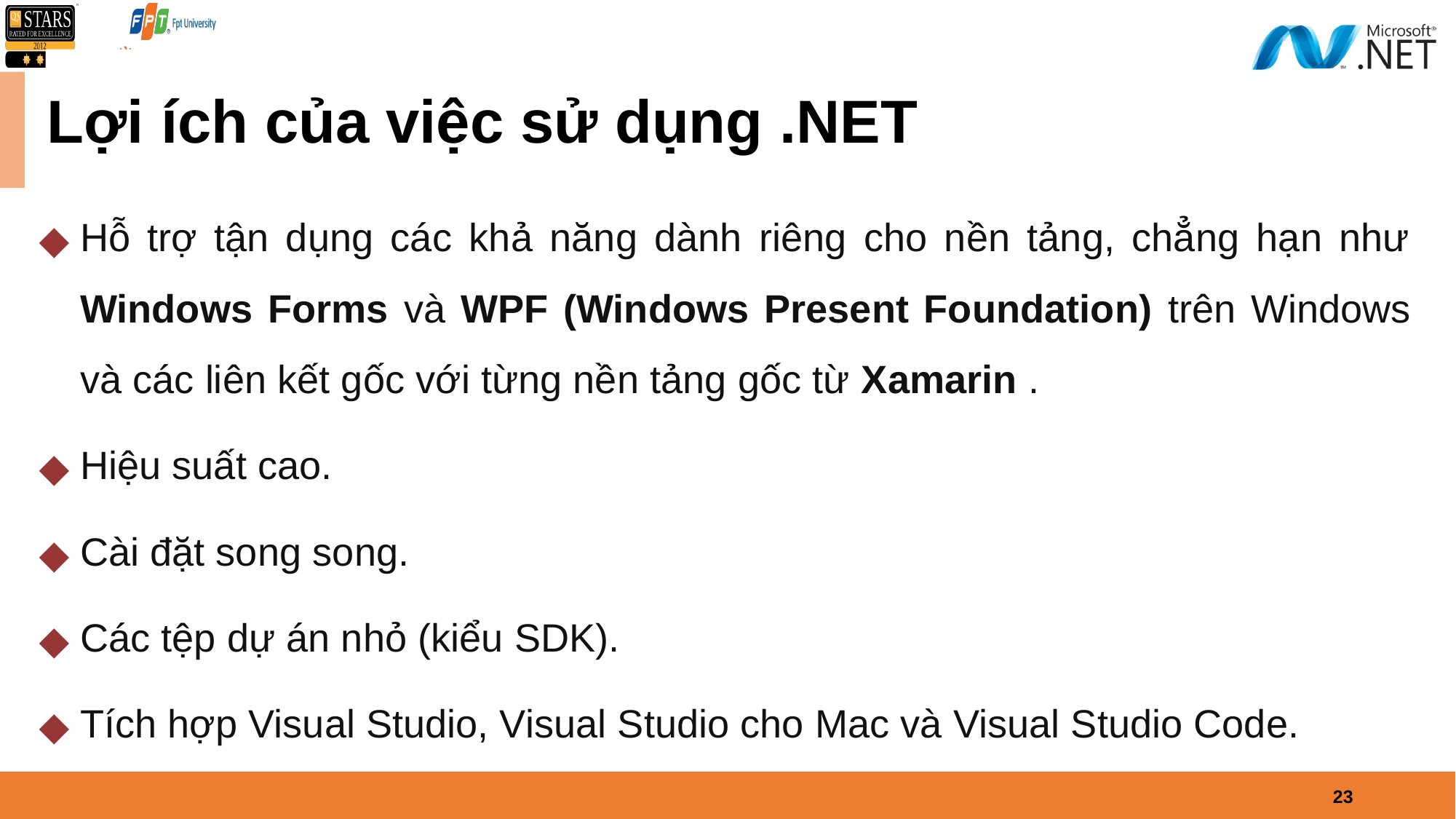

# Lợi ích của việc sử dụng .NET
Hỗ trợ tận dụng các khả năng dành riêng cho nền tảng, chẳng hạn như Windows Forms và WPF (Windows Present Foundation) trên Windows và các liên kết gốc với từng nền tảng gốc từ Xamarin .
Hiệu suất cao.
Cài đặt song song.
Các tệp dự án nhỏ (kiểu SDK).
Tích hợp Visual Studio, Visual Studio cho Mac và Visual Studio Code.
23